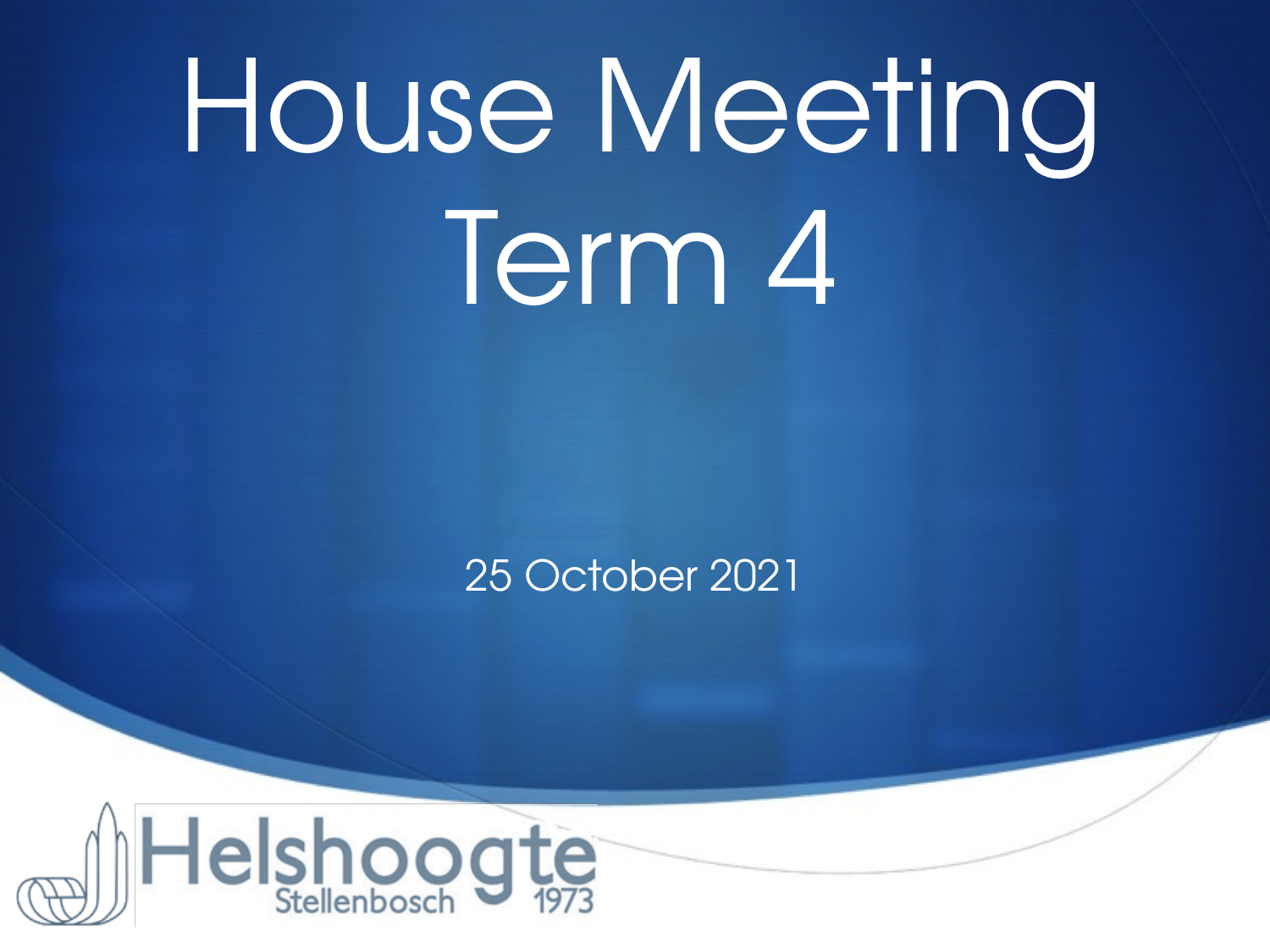

# House Meeting Term 4
25 October 2021